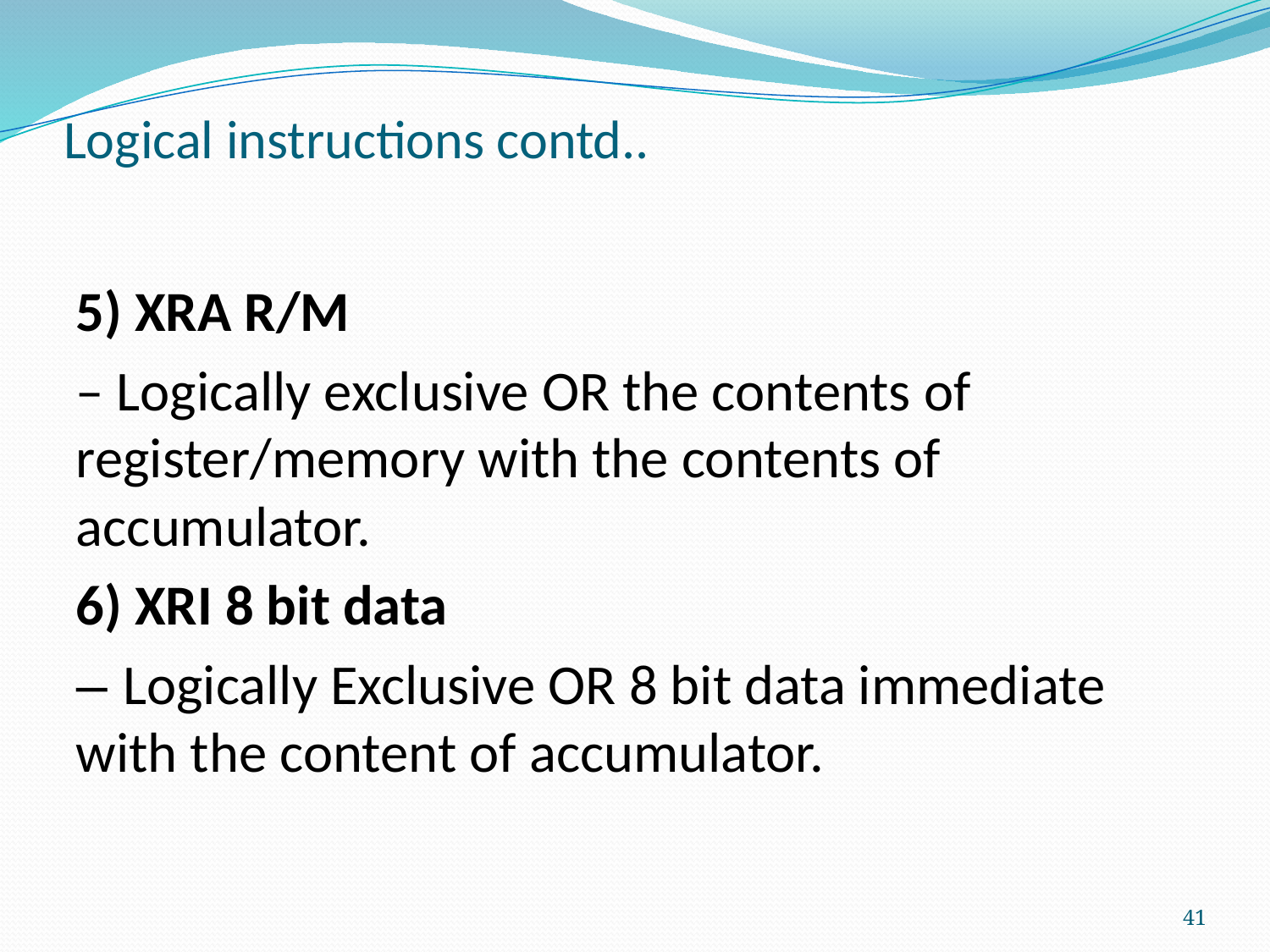

# Logical instructions contd..
5) XRA R/M
– Logically exclusive OR the contents of register/memory with the contents of accumulator.
6) XRI 8 bit data
– Logically Exclusive OR 8 bit data immediate with the content of accumulator.

41